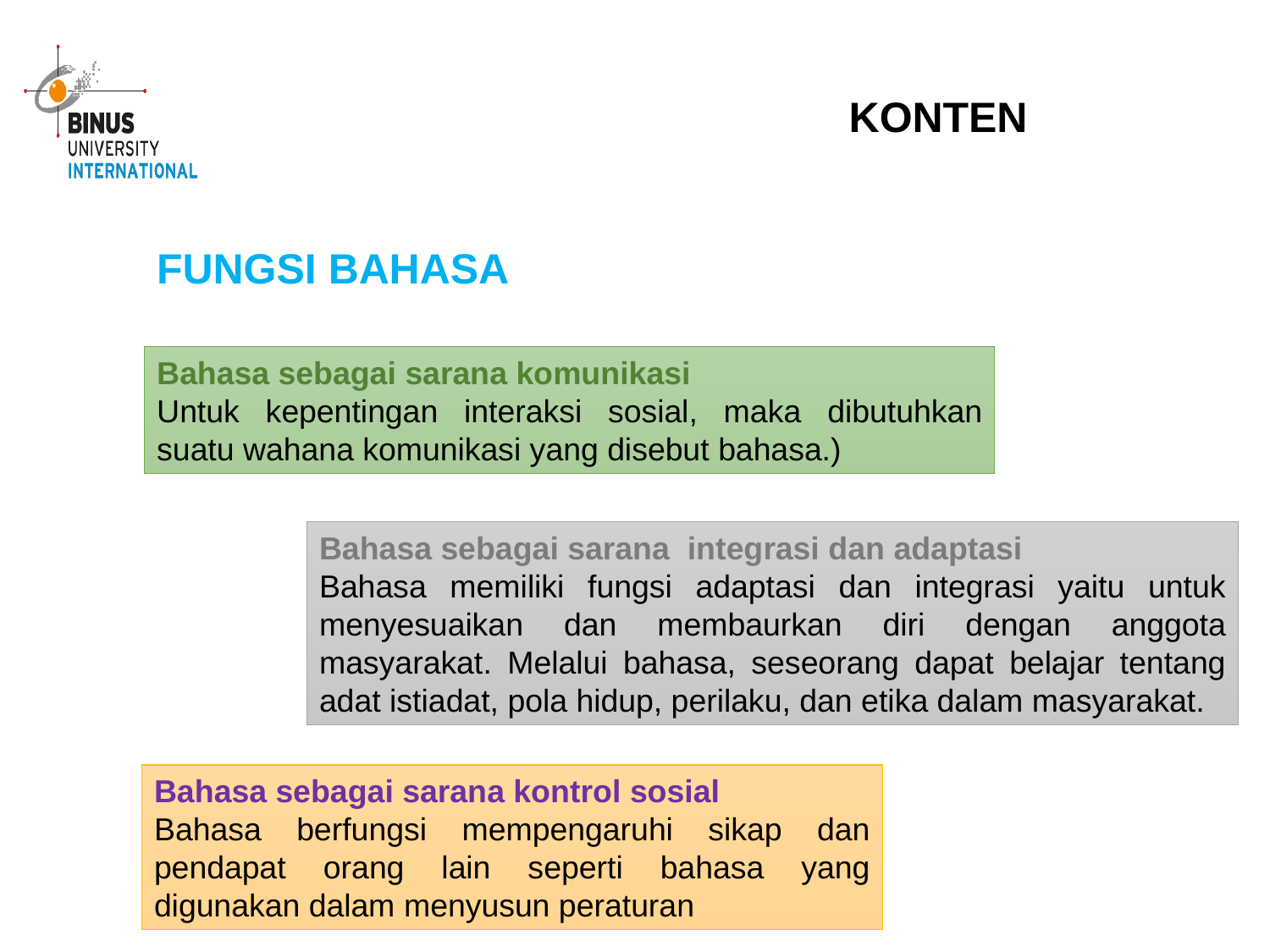

KONTEN
FUNGSI BAHASA
Bahasa sebagai sarana komunikasi
Untuk kepentingan interaksi sosial, maka dibutuhkan suatu wahana komunikasi yang disebut bahasa.)
Bahasa sebagai sarana  integrasi dan adaptasi
Bahasa memiliki fungsi adaptasi dan integrasi yaitu untuk menyesuaikan dan membaurkan diri dengan anggota masyarakat. Melalui bahasa, seseorang dapat belajar tentang adat istiadat, pola hidup, perilaku, dan etika dalam masyarakat.
Bahasa sebagai sarana kontrol sosial
Bahasa berfungsi mempengaruhi sikap dan pendapat orang lain seperti bahasa yang digunakan dalam menyusun peraturan